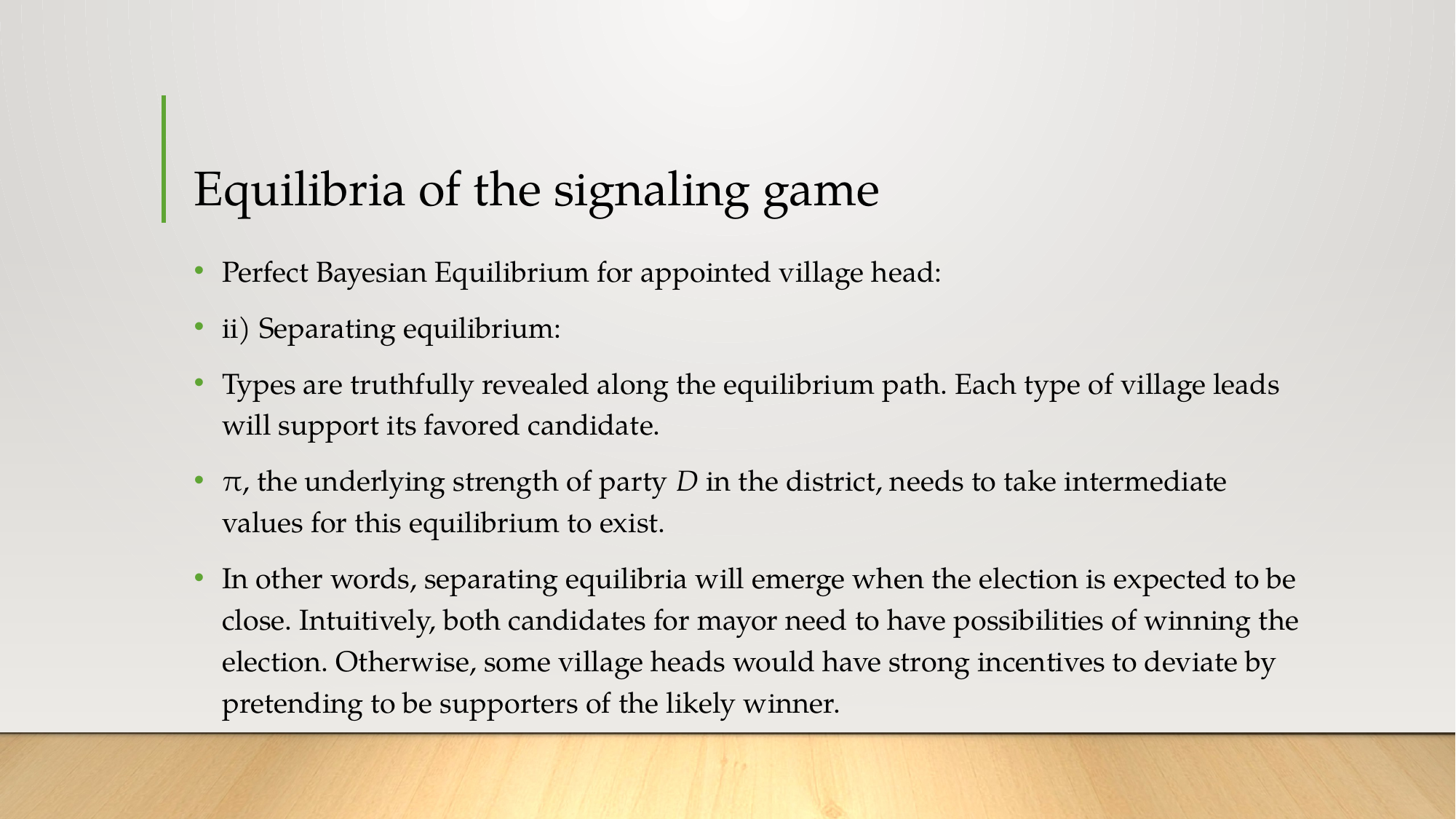

# Equilibria of the signaling game
Perfect Bayesian Equilibrium for appointed village head:
ii) Separating equilibrium:
Types are truthfully revealed along the equilibrium path. Each type of village leads will support its favored candidate.
π, the underlying strength of party D in the district, needs to take intermediate values for this equilibrium to exist.
In other words, separating equilibria will emerge when the election is expected to be close. Intuitively, both candidates for mayor need to have possibilities of winning the election. Otherwise, some village heads would have strong incentives to deviate by pretending to be supporters of the likely winner.